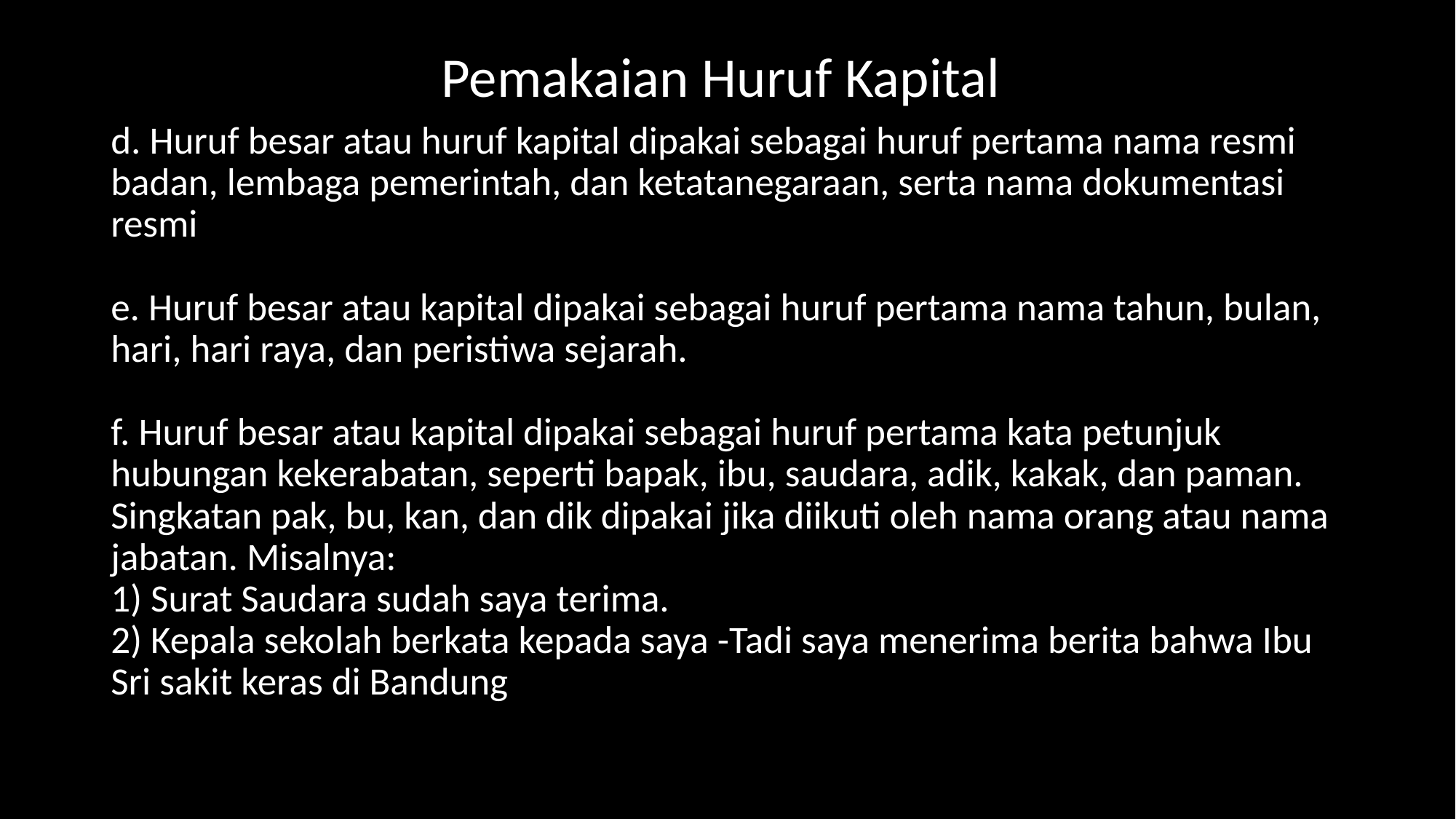

# Pemakaian Huruf Kapital
d. Huruf besar atau huruf kapital dipakai sebagai huruf pertama nama resmi badan, lembaga pemerintah, dan ketatanegaraan, serta nama dokumentasi resmi
e. Huruf besar atau kapital dipakai sebagai huruf pertama nama tahun, bulan, hari, hari raya, dan peristiwa sejarah.
f. Huruf besar atau kapital dipakai sebagai huruf pertama kata petunjuk hubungan kekerabatan, seperti bapak, ibu, saudara, adik, kakak, dan paman. Singkatan pak, bu, kan, dan dik dipakai jika diikuti oleh nama orang atau nama jabatan. Misalnya:
1) Surat Saudara sudah saya terima.
2) Kepala sekolah berkata kepada saya -Tadi saya menerima berita bahwa Ibu Sri sakit keras di Bandung